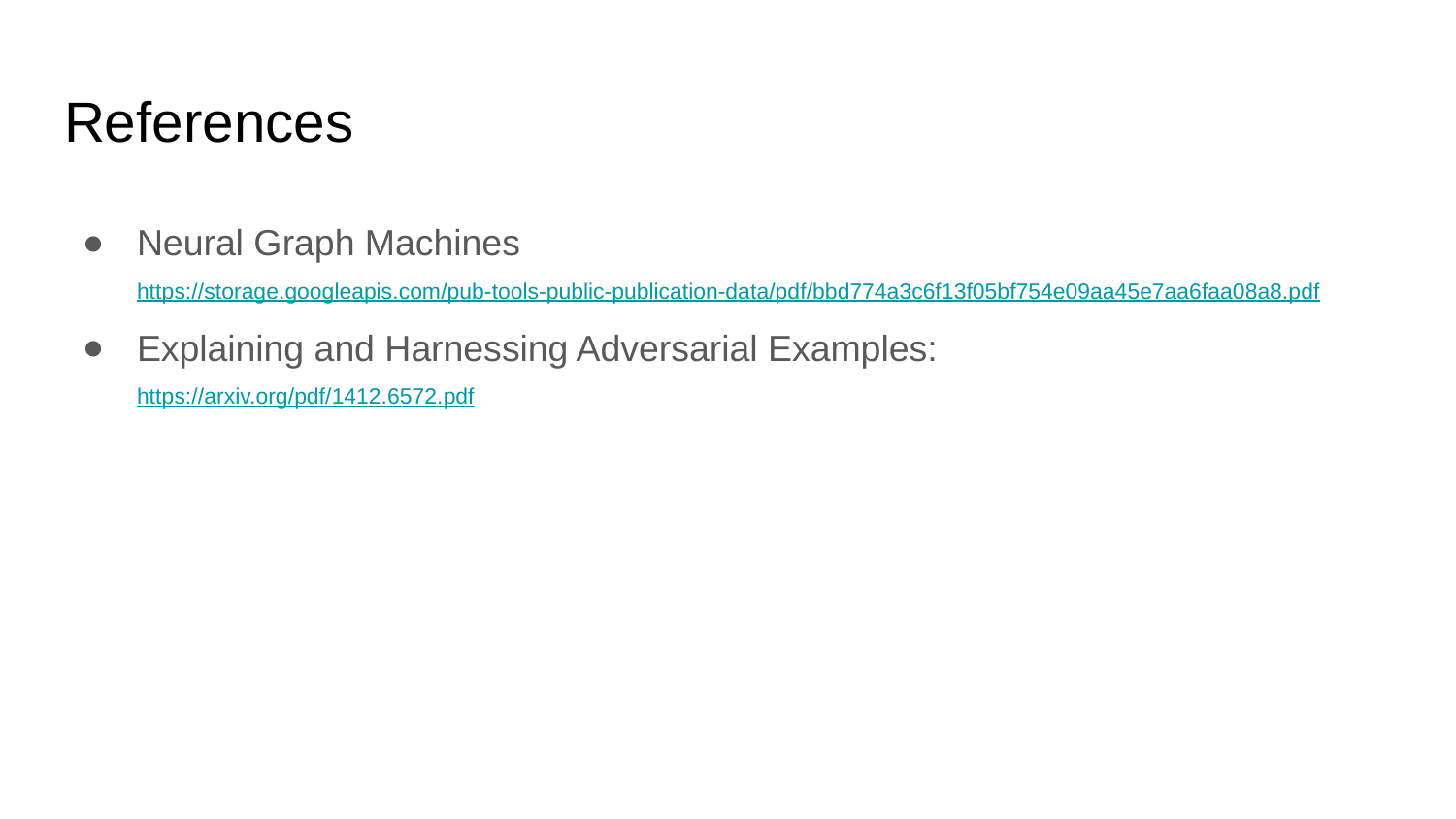

# References
Neural Graph Machines
https://storage.googleapis.com/pub-tools-public-publication-data/pdf/bbd774a3c6f13f05bf754e09aa45e7aa6faa08a8.pdf
Explaining and Harnessing Adversarial Examples:
https://arxiv.org/pdf/1412.6572.pdf